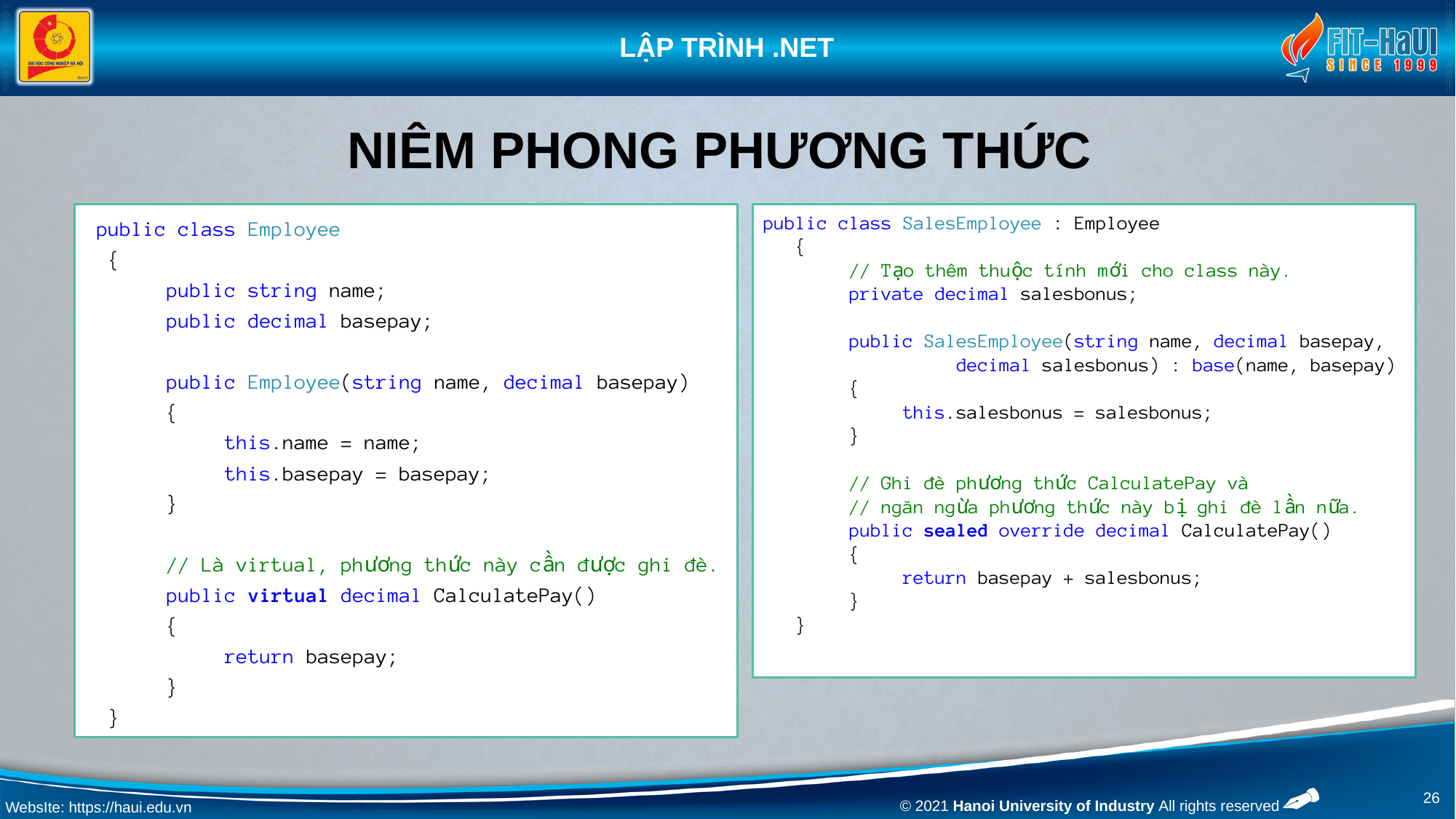

# niêm phong Phương thức
 public class Employee
  {
       public string name;
       public decimal basepay;

       public Employee(string name, decimal basepay)
       {
            this.name = name;
            this.basepay = basepay;
       }

       // Là virtual, phương thức này cần được ghi đè.
       public virtual decimal CalculatePay()
       {
            return basepay;
       }
  }
public class SalesEmployee : Employee
   {
        // Tạo thêm thuộc tính mới cho class này.
        private decimal salesbonus;

        public SalesEmployee(string name, decimal basepay,
                  decimal salesbonus) : base(name, basepay)
        {
             this.salesbonus = salesbonus;
        }

        // Ghi đè phương thức CalculatePay và
        // ngăn ngừa phương thức này bị ghi đè lần nữa.
        public sealed override decimal CalculatePay()
        {
             return basepay + salesbonus;
        }
   }